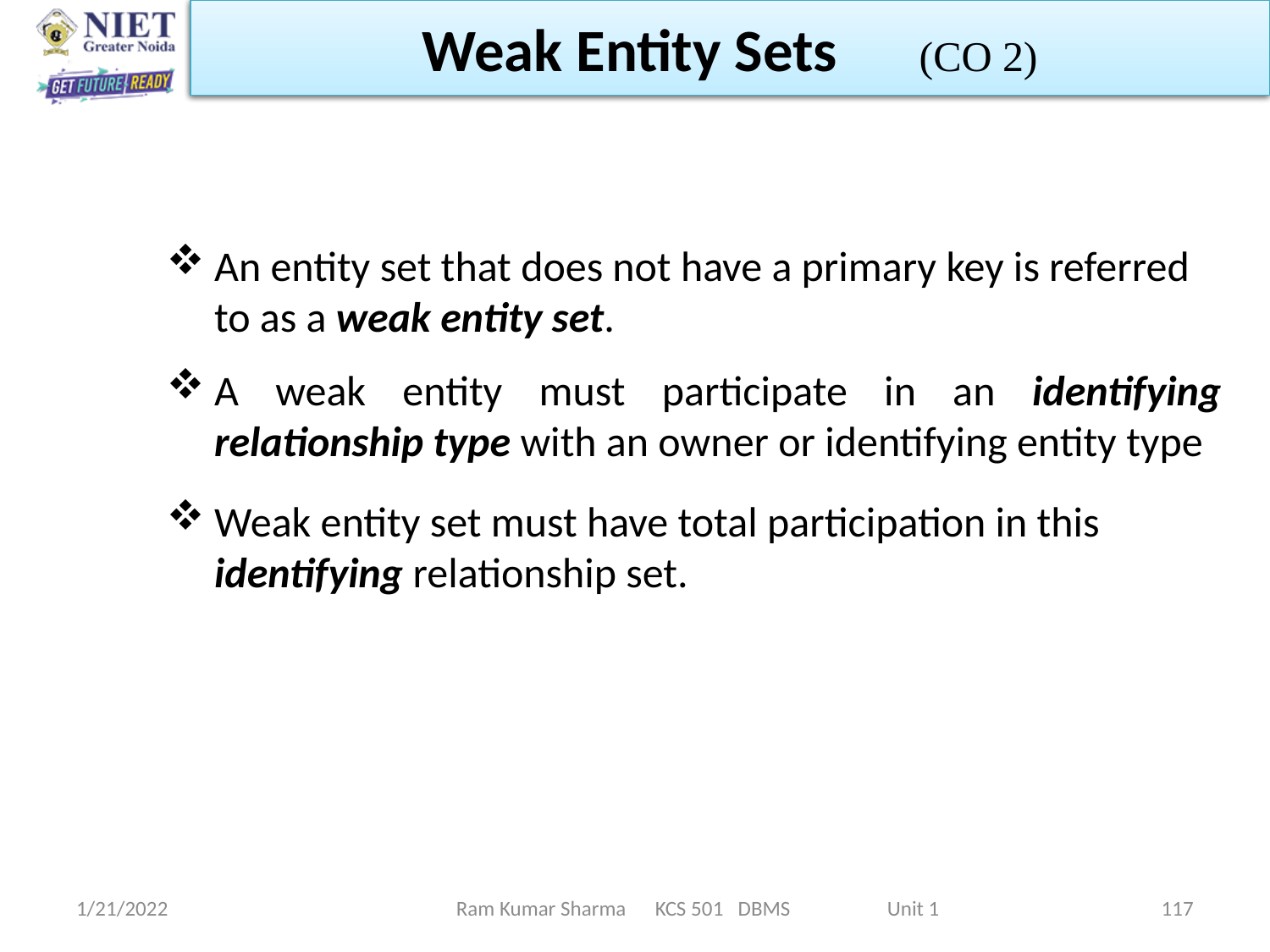

Weak Entity Sets      (CO 2)
An entity set that does not have a primary key is referred to as a weak entity set.

A weak entity must participate in an identifying relationship type with an owner or identifying entity type

Weak entity set must have total participation in this identifying relationship set.

1/21/2022
Ram Kumar Sharma      KCS 501   DBMS                    Unit 1
117